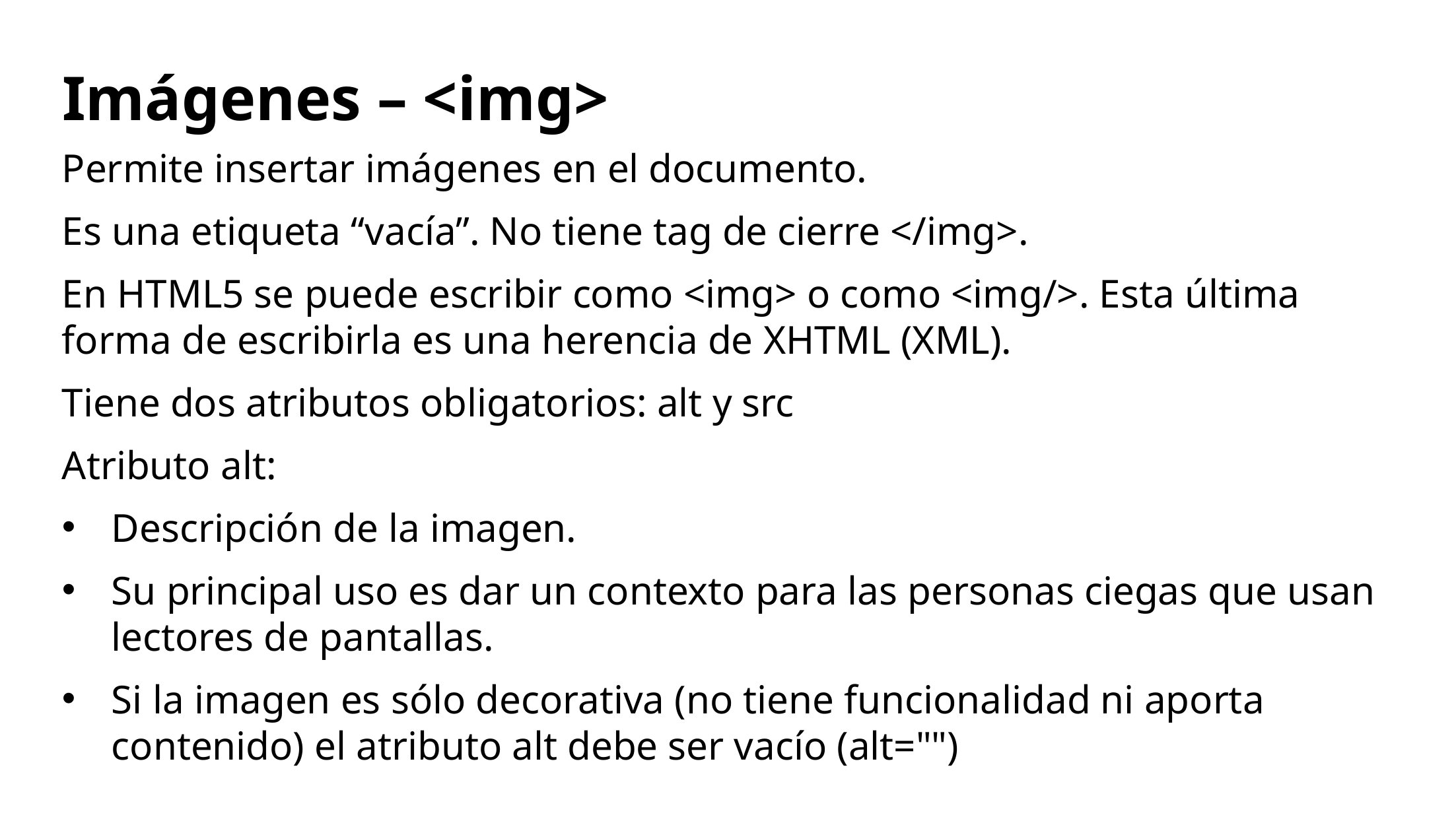

Imágenes – <img>
Permite insertar imágenes en el documento.
Es una etiqueta “vacía”. No tiene tag de cierre </img>.
En HTML5 se puede escribir como <img> o como <img/>. Esta última forma de escribirla es una herencia de XHTML (XML).
Tiene dos atributos obligatorios: alt y src
Atributo alt:
Descripción de la imagen.
Su principal uso es dar un contexto para las personas ciegas que usan lectores de pantallas.
Si la imagen es sólo decorativa (no tiene funcionalidad ni aporta contenido) el atributo alt debe ser vacío (alt="")